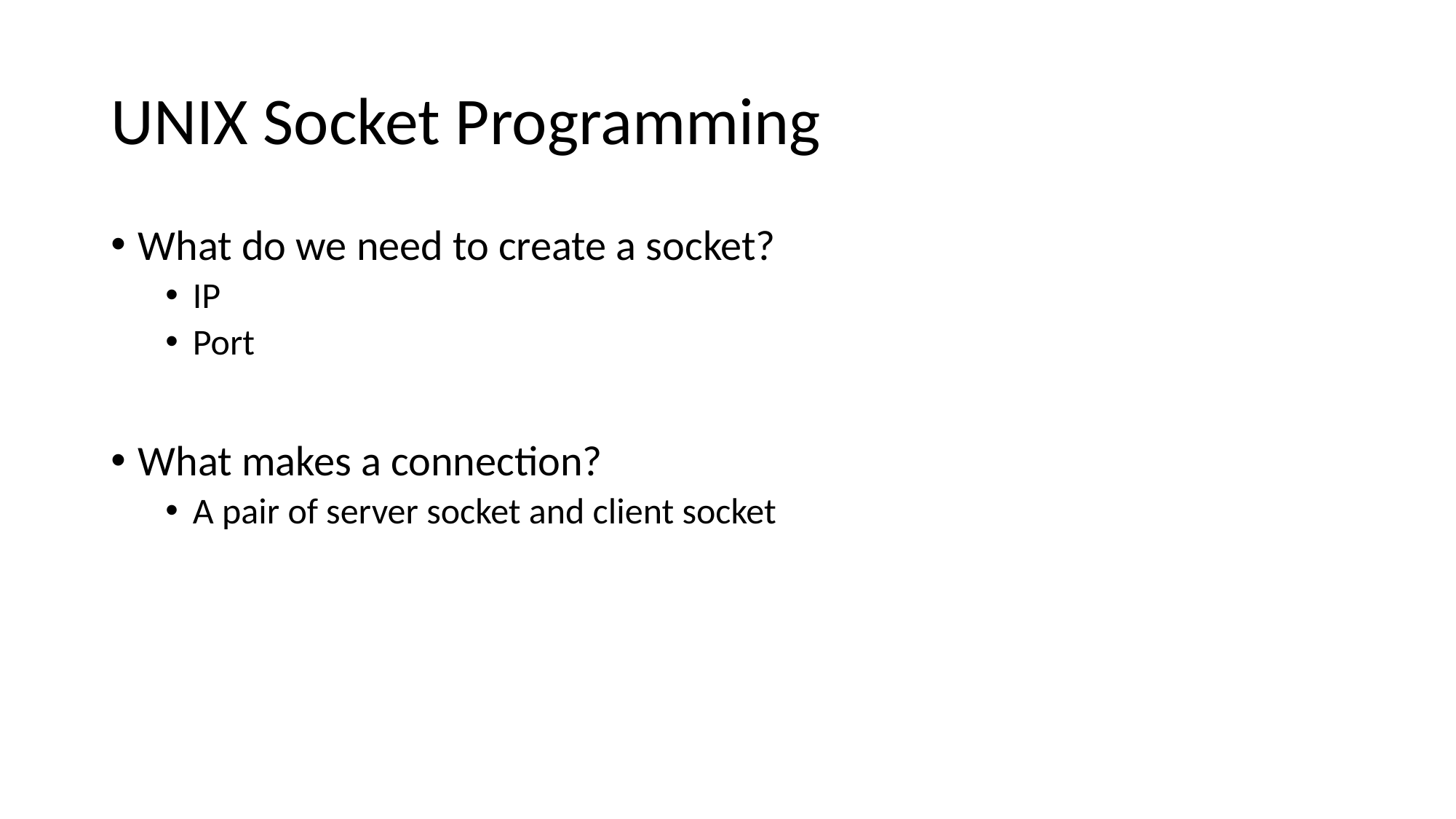

# UNIX Socket Programming
What do we need to create a socket?
IP
Port

What makes a connection?
A pair of server socket and client socket